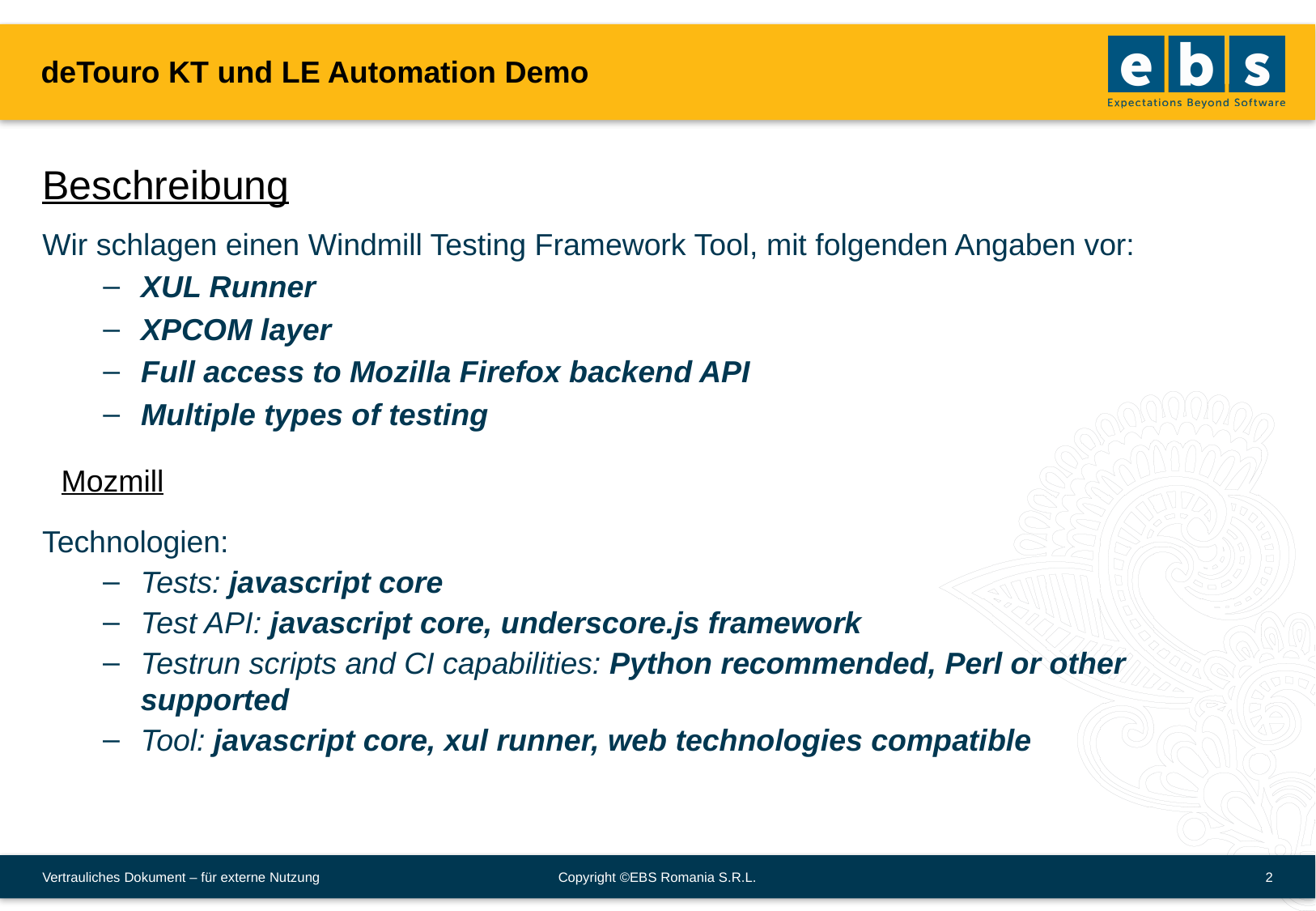

deTouro KT und LE Automation Demo
# Beschreibung
Wir schlagen einen Windmill Testing Framework Tool, mit folgenden Angaben vor:
XUL Runner
XPCOM layer
Full access to Mozilla Firefox backend API
Multiple types of testing
Mozmill
Technologien:
Tests: javascript core
Test API: javascript core, underscore.js framework
Testrun scripts and CI capabilities: Python recommended, Perl or other supported
Tool: javascript core, xul runner, web technologies compatible
Vertrauliches Dokument – für externe Nutzung
Copyright ©EBS Romania S.R.L.
2